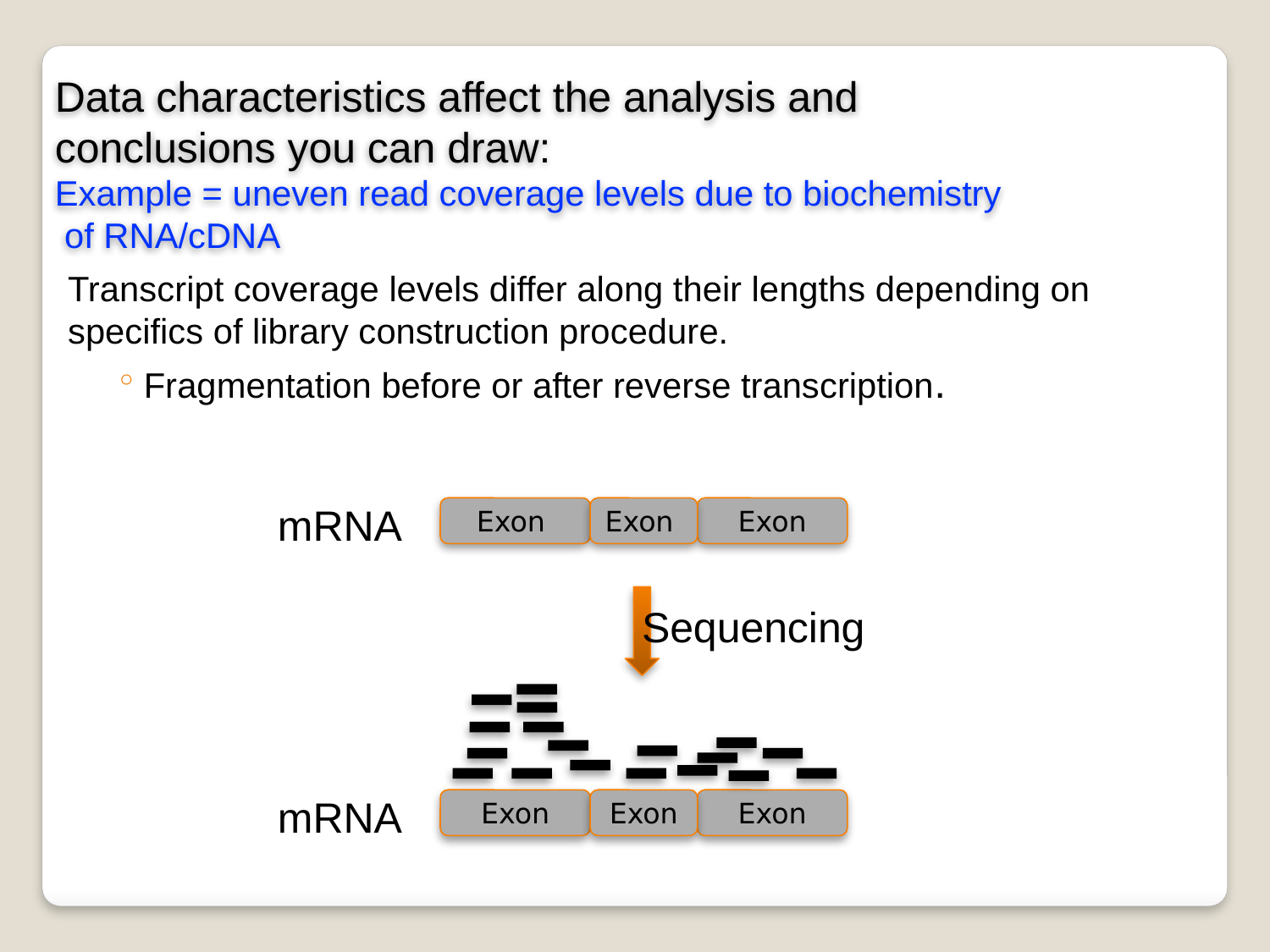

Data characteristics affect the analysis and
conclusions you can draw:
Example = uneven read coverage levels due to biochemistry
 of RNA/cDNA
Transcript coverage levels differ along their lengths depending on specifics of library construction procedure.
Fragmentation before or after reverse transcription.
mRNA
Exon
Exon
Exon

Sequencing

mRNA
Exon
Exon
Exon